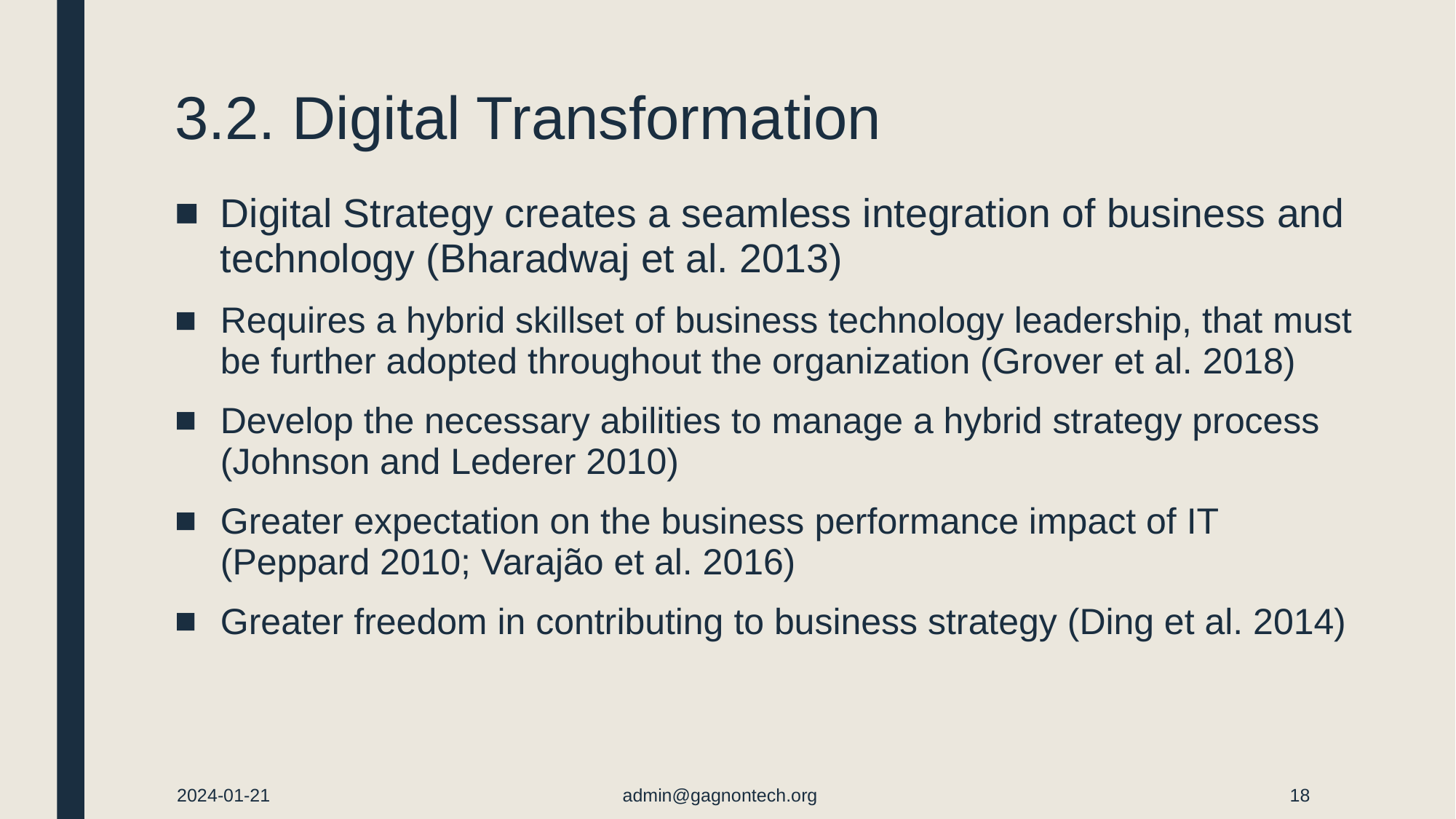

# 3.2. Digital Transformation
Digital Strategy creates a seamless integration of business and technology (Bharadwaj et al. 2013)
Requires a hybrid skillset of business technology leadership, that must be further adopted throughout the organization (Grover et al. 2018)
Develop the necessary abilities to manage a hybrid strategy process (Johnson and Lederer 2010)
Greater expectation on the business performance impact of IT (Peppard 2010; Varajão et al. 2016)
Greater freedom in contributing to business strategy (Ding et al. 2014)

2024-01-21
admin@gagnontech.org
18